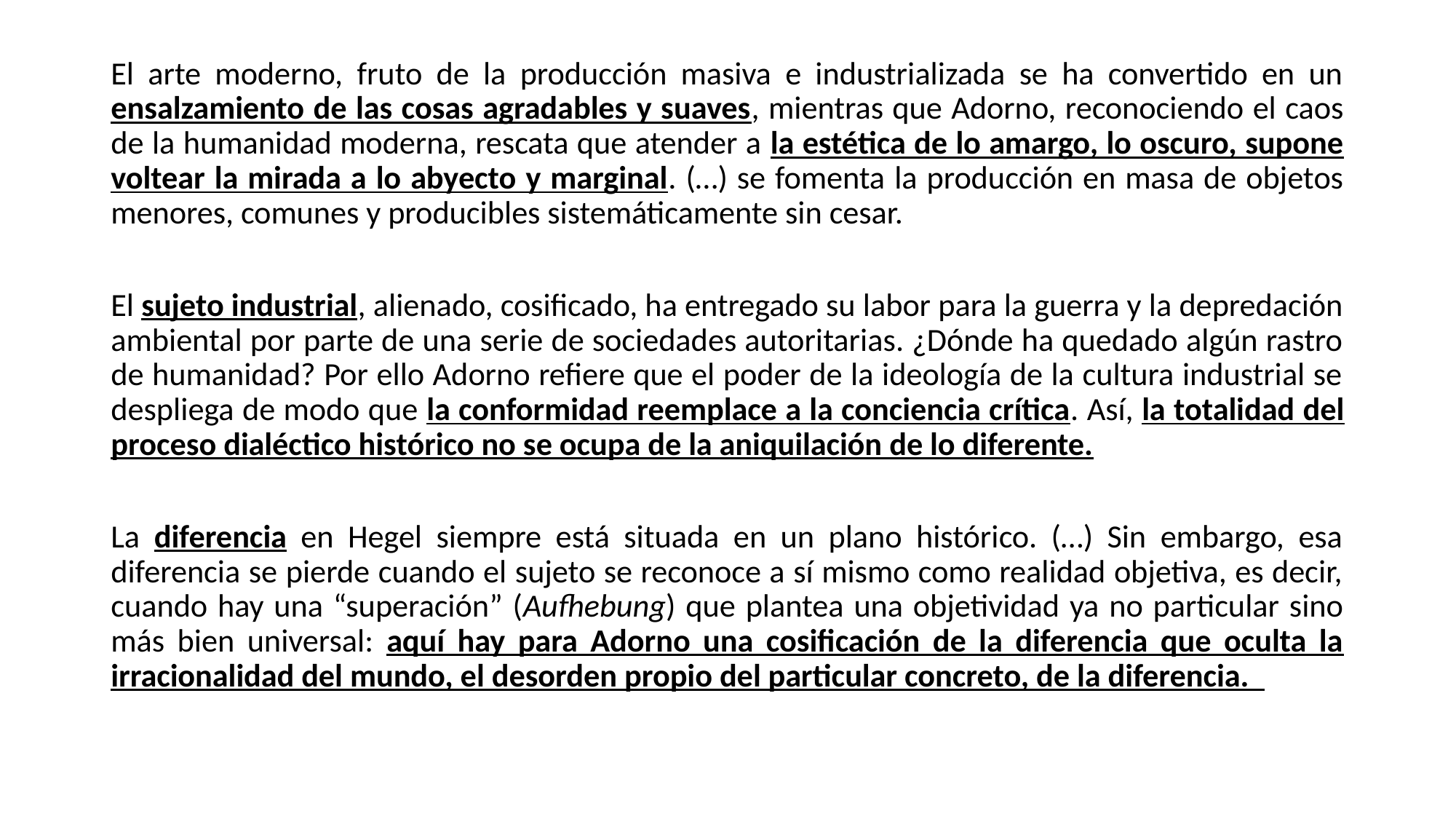

El arte moderno, fruto de la producción masiva e industrializada se ha convertido en un ensalzamiento de las cosas agradables y suaves, mientras que Adorno, reconociendo el caos de la humanidad moderna, rescata que atender a la estética de lo amargo, lo oscuro, supone voltear la mirada a lo abyecto y marginal. (…) se fomenta la producción en masa de objetos menores, comunes y producibles sistemáticamente sin cesar.

El sujeto industrial, alienado, cosificado, ha entregado su labor para la guerra y la depredación ambiental por parte de una serie de sociedades autoritarias. ¿Dónde ha quedado algún rastro de humanidad? Por ello Adorno refiere que el poder de la ideología de la cultura industrial se despliega de modo que la conformidad reemplace a la conciencia crítica. Así, la totalidad del proceso dialéctico histórico no se ocupa de la aniquilación de lo diferente.

La diferencia en Hegel siempre está situada en un plano histórico. (…) Sin embargo, esa diferencia se pierde cuando el sujeto se reconoce a sí mismo como realidad objetiva, es decir, cuando hay una “superación” (Aufhebung) que plantea una objetividad ya no particular sino más bien universal: aquí hay para Adorno una cosificación de la diferencia que oculta la irracionalidad del mundo, el desorden propio del particular concreto, de la diferencia.